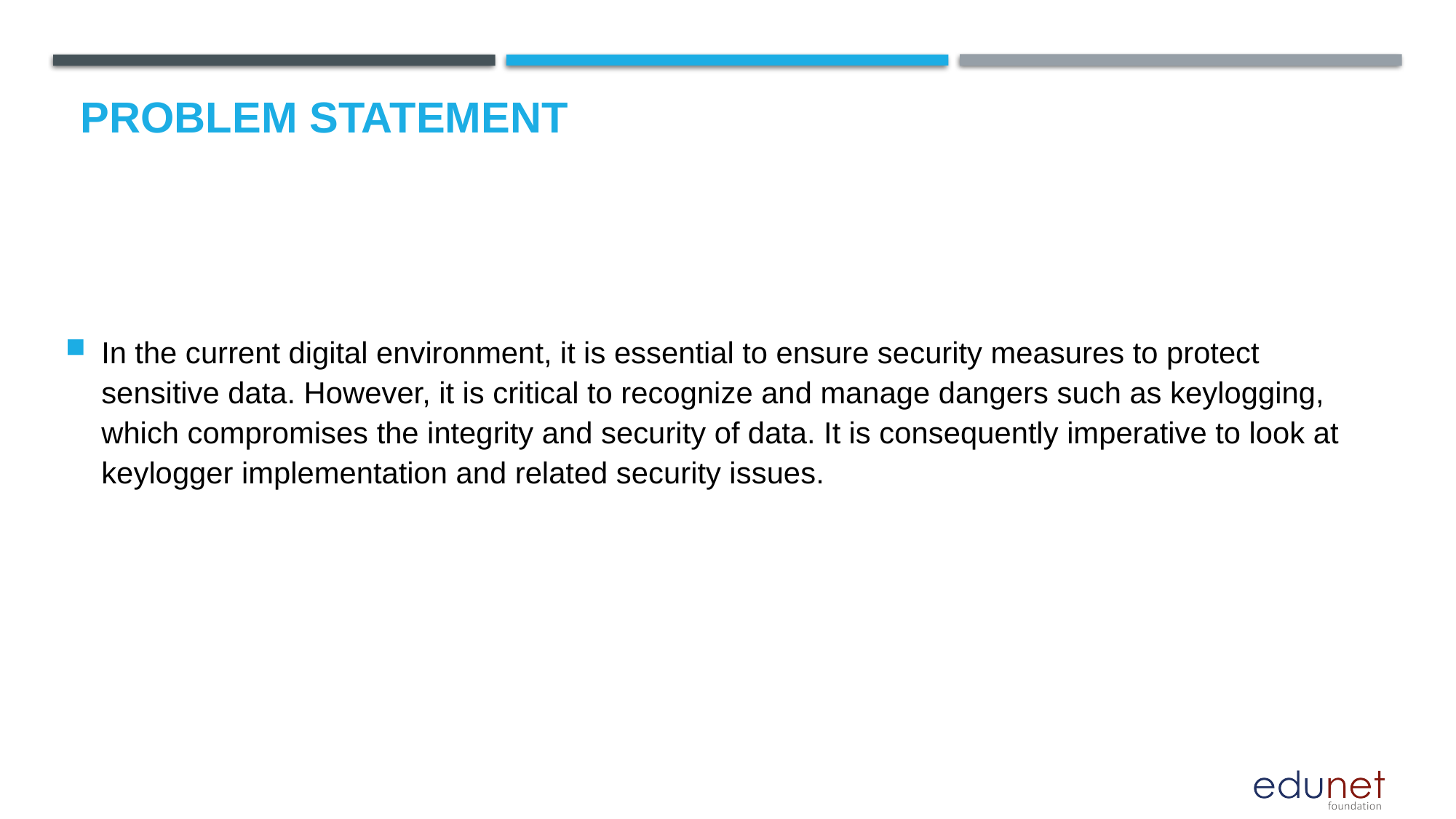

# Problem Statement
In the current digital environment, it is essential to ensure security measures to protect sensitive data. However, it is critical to recognize and manage dangers such as keylogging, which compromises the integrity and security of data. It is consequently imperative to look at keylogger implementation and related security issues.